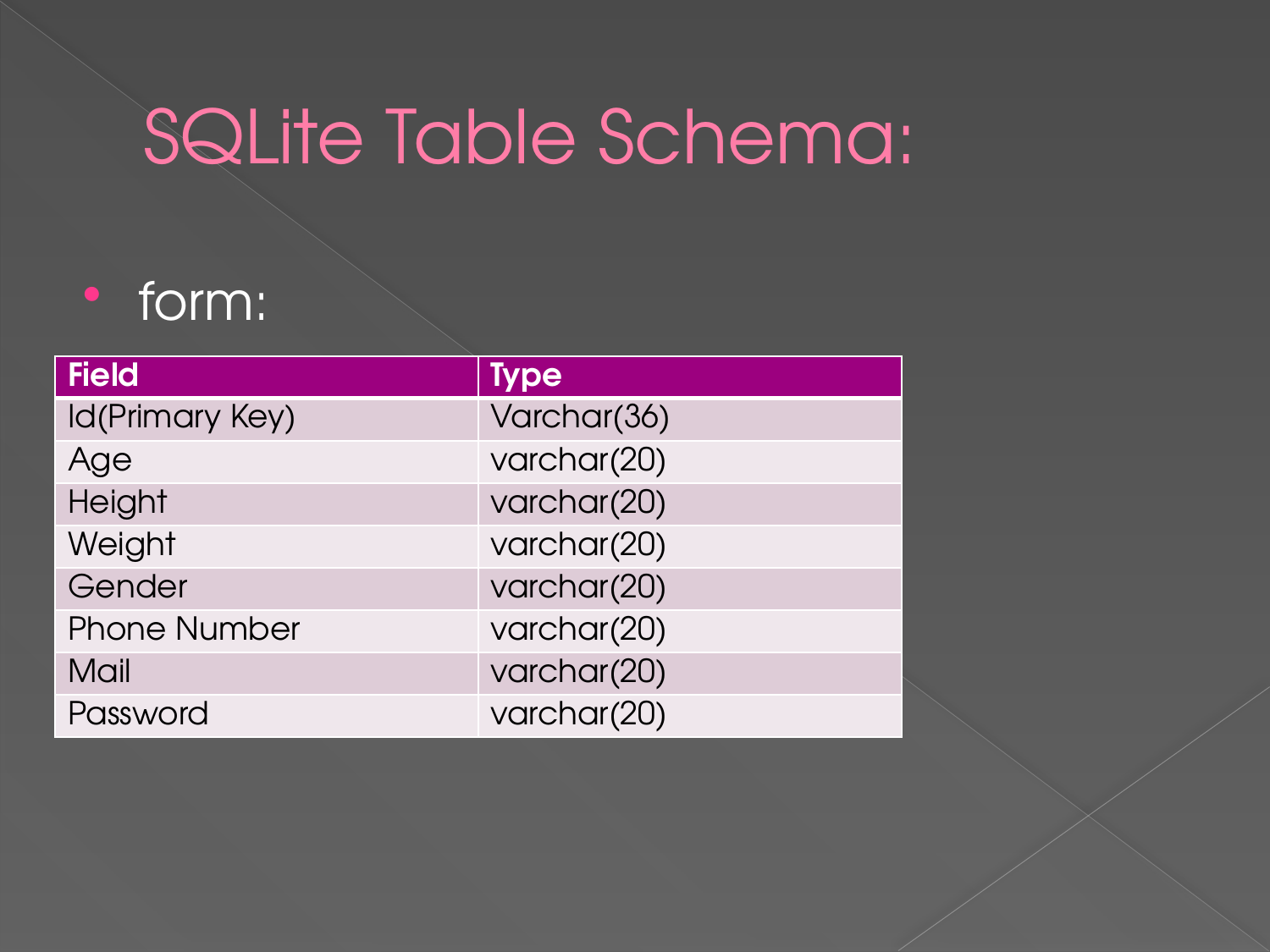

# SQLite Table Schema:
form:

| Field | Type |
| --- | --- |
| Id(Primary Key) | Varchar(36) |
| Age | varchar(20) |
| Height | varchar(20) |
| Weight | varchar(20) |
| Gender | varchar(20) |
| Phone Number | varchar(20) |
| Mail | varchar(20) |
| Password | varchar(20) |